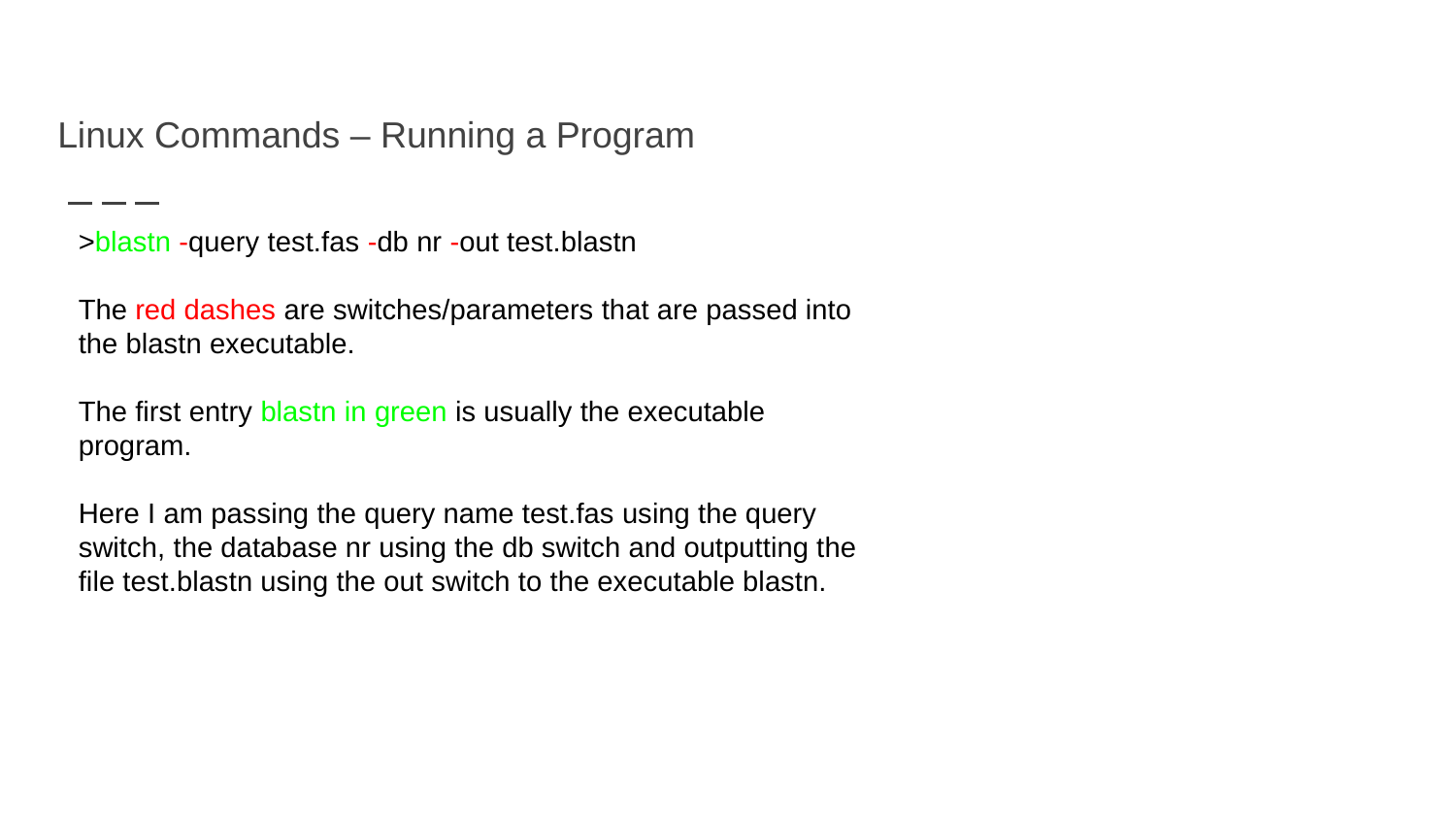

# Linux Commands – Running a Program
>blastn -query test.fas -db nr -out test.blastn

The red dashes are switches/parameters that are passed into the blastn executable.

The first entry blastn in green is usually the executable program.

Here I am passing the query name test.fas using the query switch, the database nr using the db switch and outputting the file test.blastn using the out switch to the executable blastn.